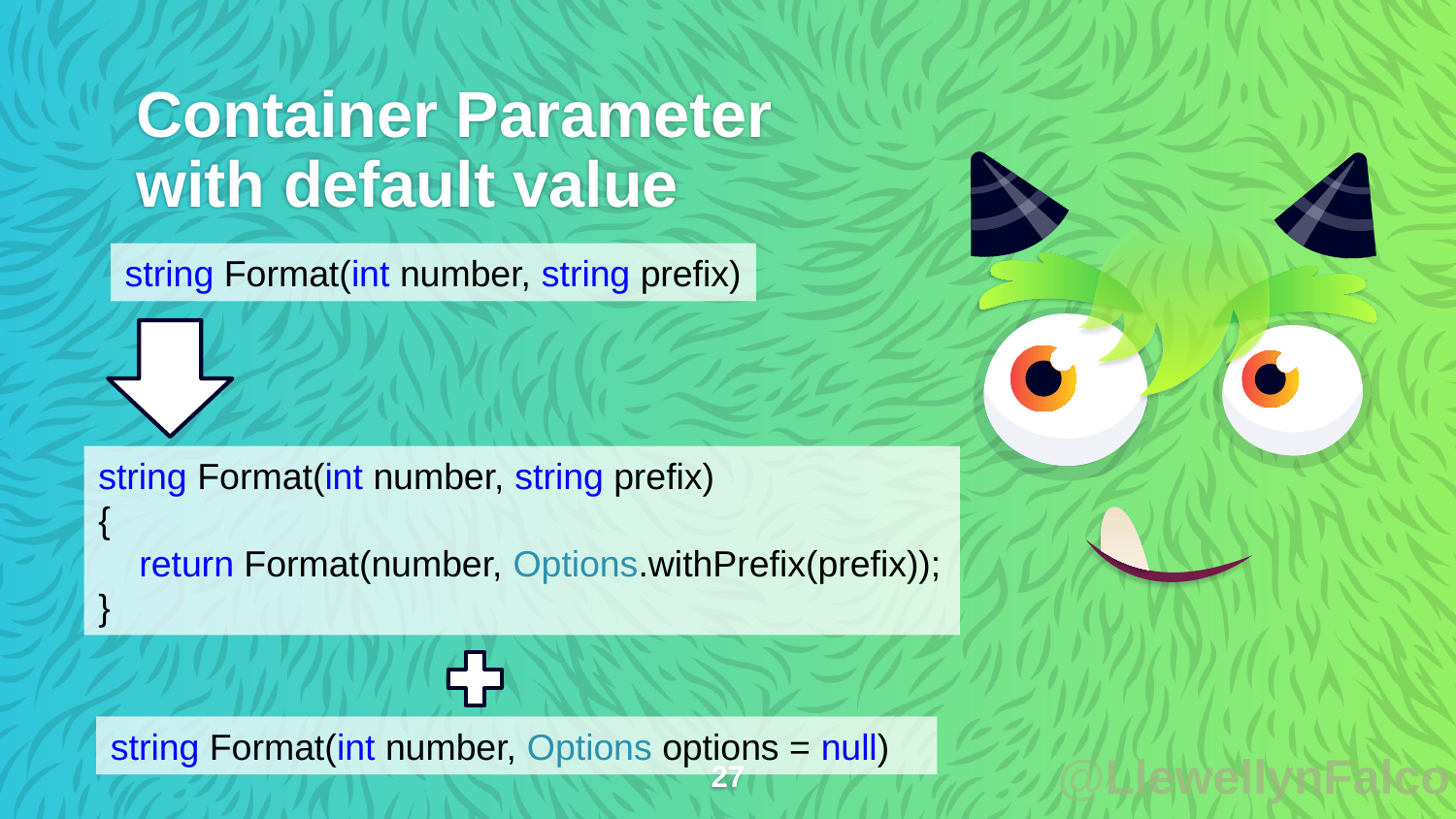

# Container Parameter with default value

string Format(int number, string prefix)

string Format(int number, string prefix)
{
    return Format(number, Options.withPrefix(prefix));
}

string Format(int number, Options options = null)
27